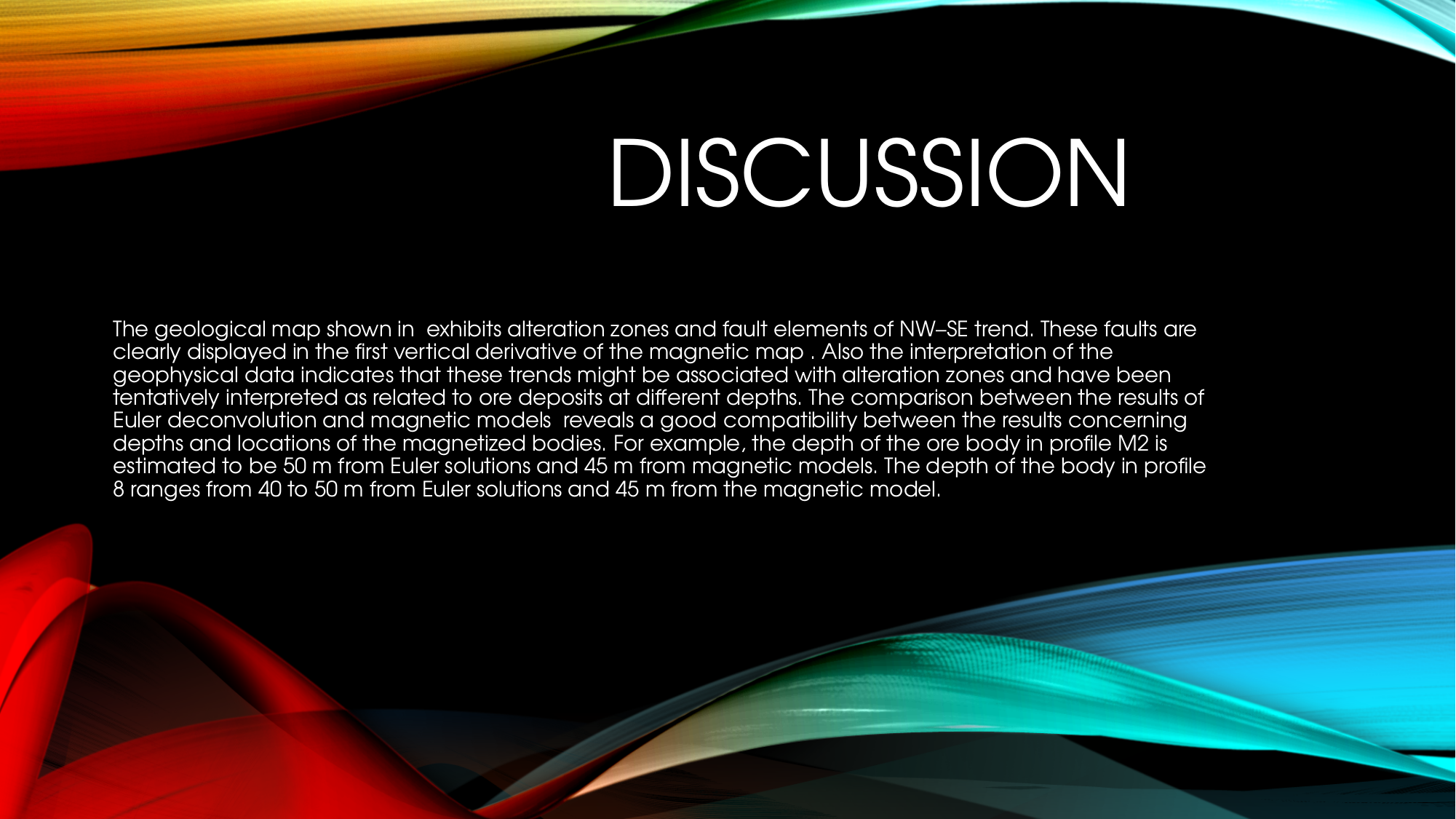

# discussion
The geological map shown in  exhibits alteration zones and fault elements of NW–SE trend. These faults are clearly displayed in the first vertical derivative of the magnetic map . Also the interpretation of the geophysical data indicates that these trends might be associated with alteration zones and have been tentatively interpreted as related to ore deposits at different depths. The comparison between the results of Euler deconvolution and magnetic models  reveals a good compatibility between the results concerning depths and locations of the magnetized bodies. For example, the depth of the ore body in profile M2 is estimated to be 50 m from Euler solutions and 45 m from magnetic models. The depth of the body in profile 8 ranges from 40 to 50 m from Euler solutions and 45 m from the magnetic model.